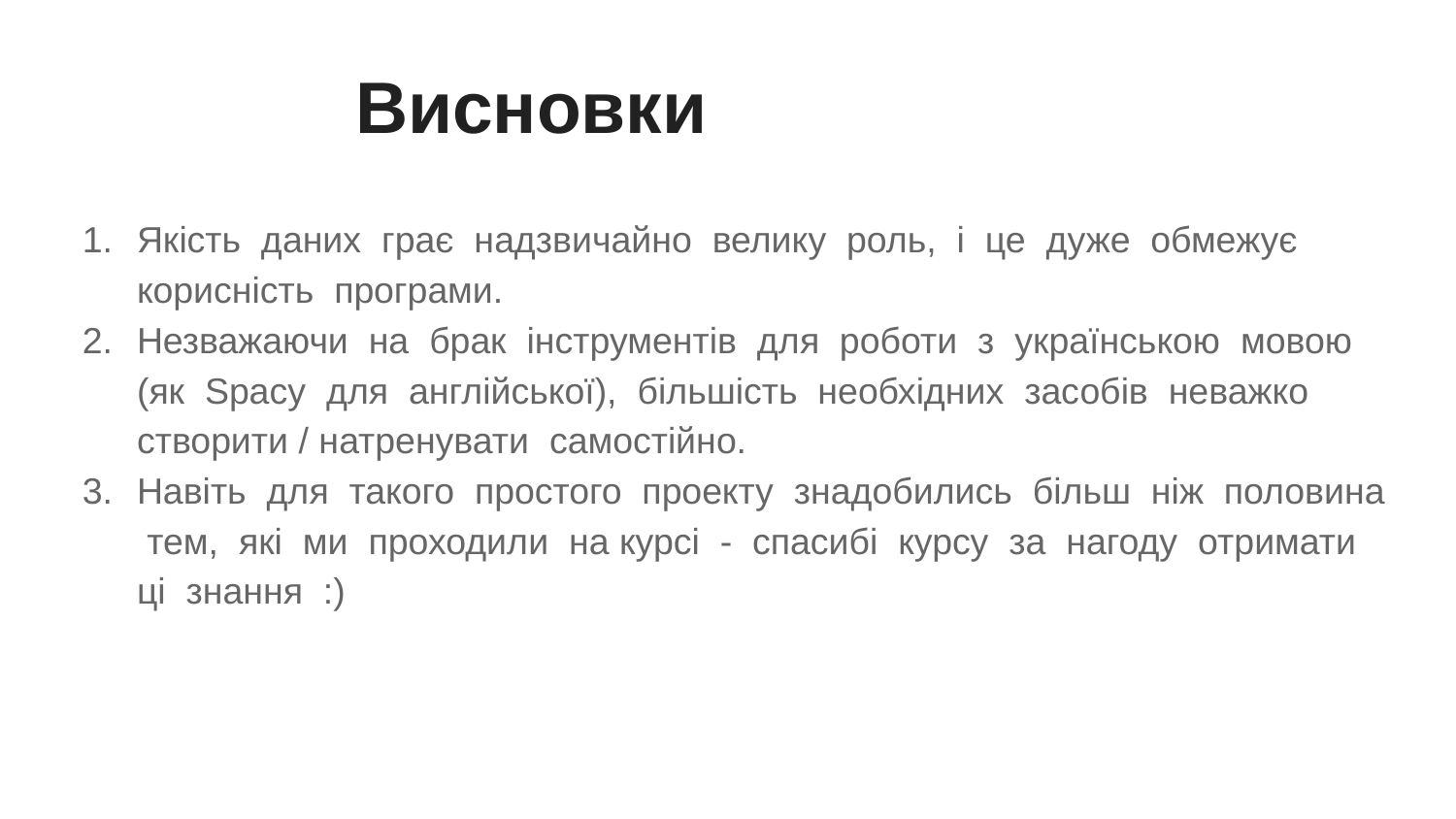

# Висновки
Якість  даних  грає  надзвичайно  велику  роль,  і  це  дуже  обмежує  корисність  програми.
Незважаючи  на  брак  інструментів  для  роботи  з  українською  мовою  (як  Spacy  для  англійської),  більшість  необхідних  засобів  неважко  створити / натренувати  самостійно.
Навіть  для  такого  простого  проекту  знадобились  більш  ніж  половина  тем,  які  ми  проходили  на курсі  -  спасибі  курсу  за  нагоду  отримати  ці  знання  :)